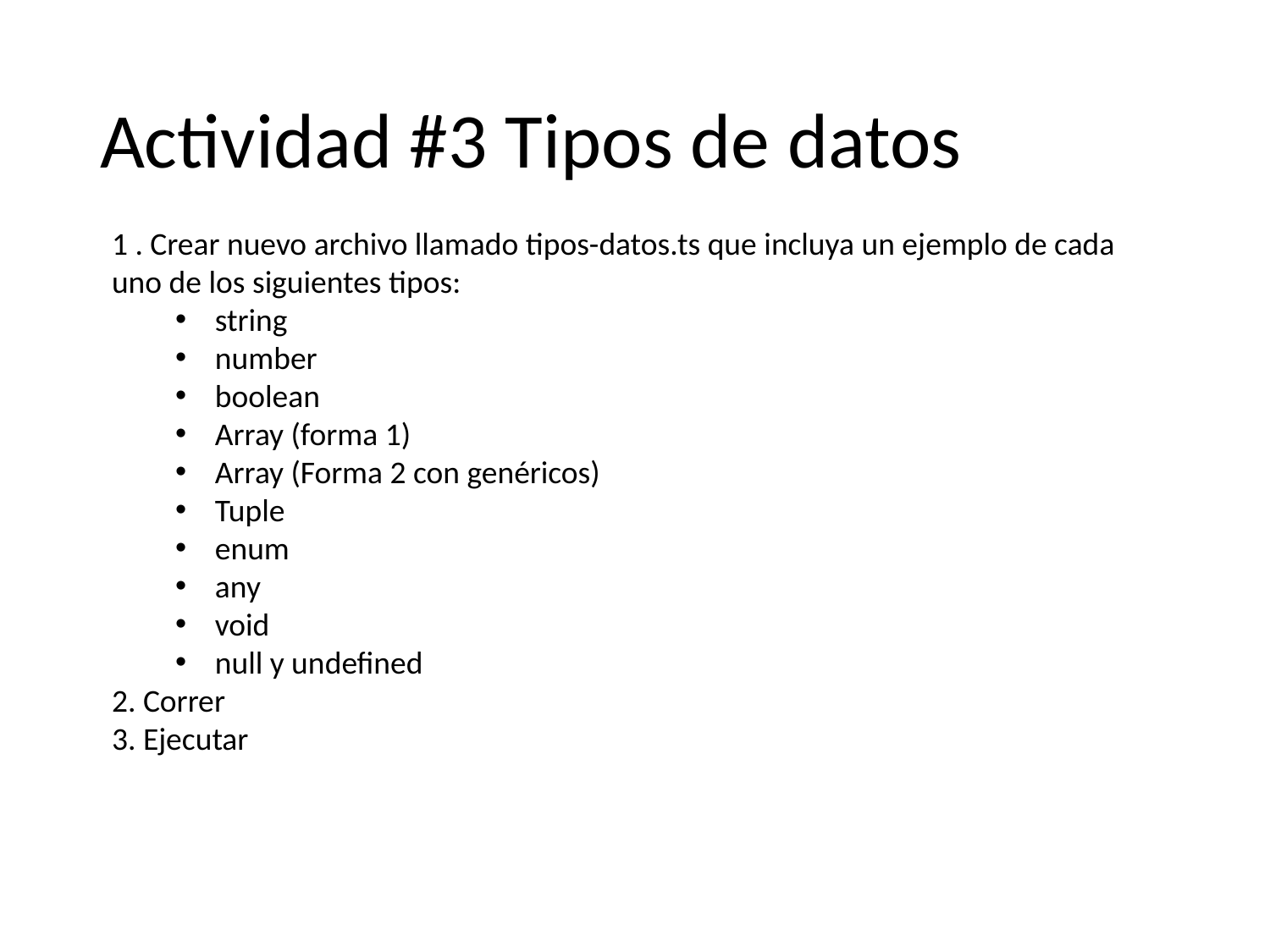

# Actividad #3 Tipos de datos
1 . Crear nuevo archivo llamado tipos-datos.ts que incluya un ejemplo de cada uno de los siguientes tipos:
string
number
boolean
Array (forma 1)
Array (Forma 2 con genéricos)
Tuple
enum
any
void
null y undefined
2. Correr
3. Ejecutar